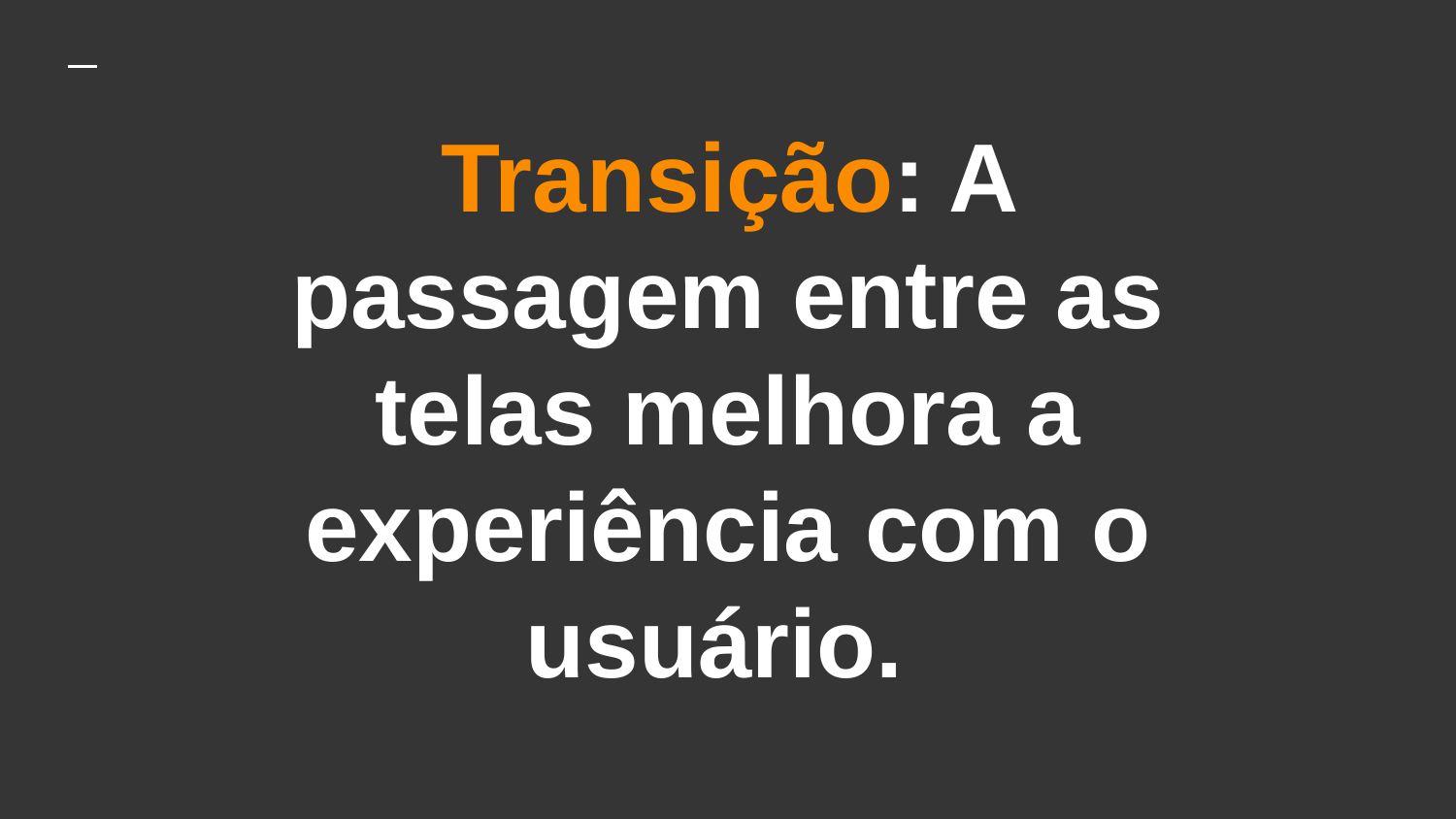

Transição: A passagem entre as telas melhora a experiência com o usuário.